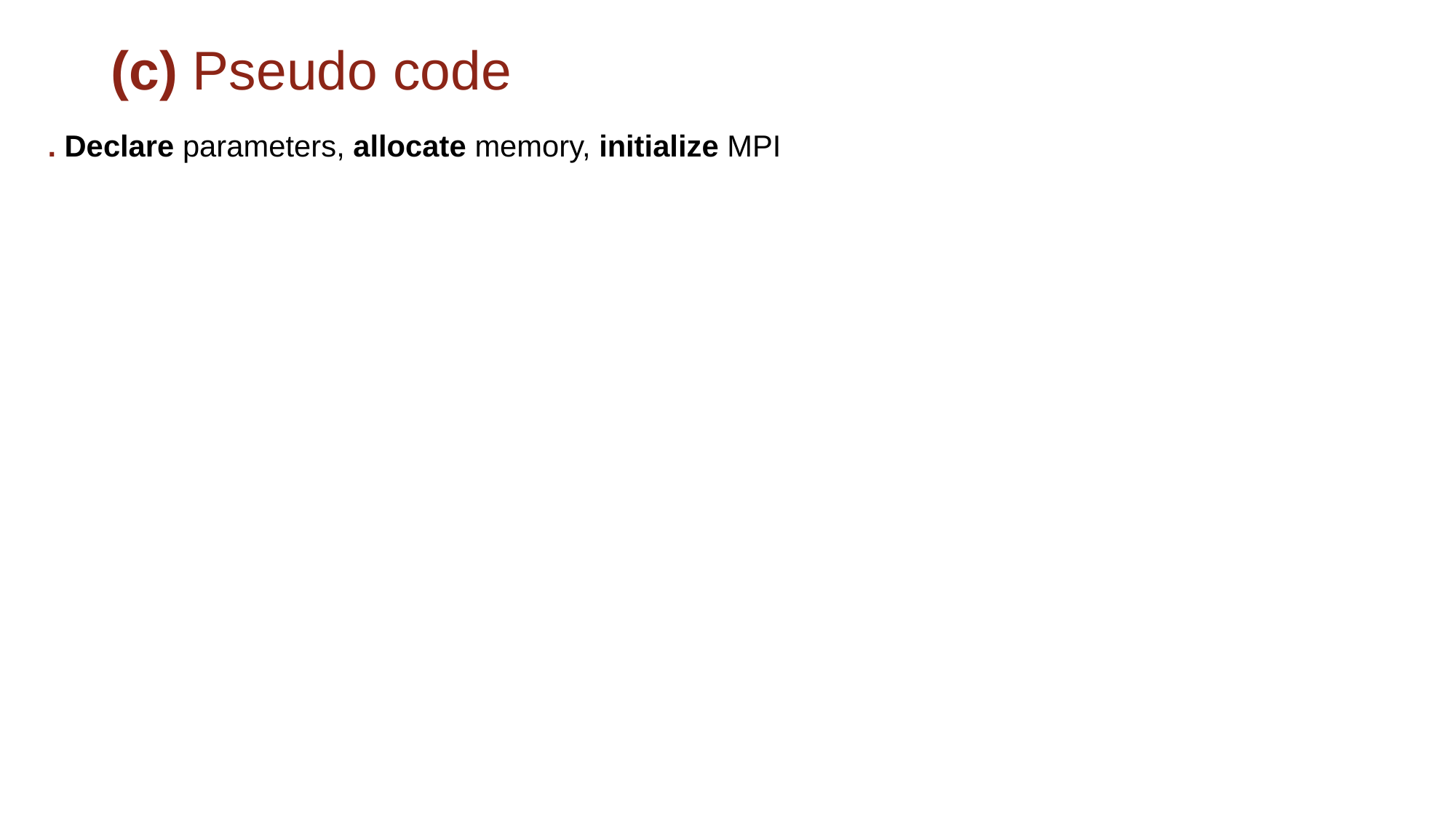

# (c) Pseudo code
. Declare parameters, allocate memory, initialize MPI